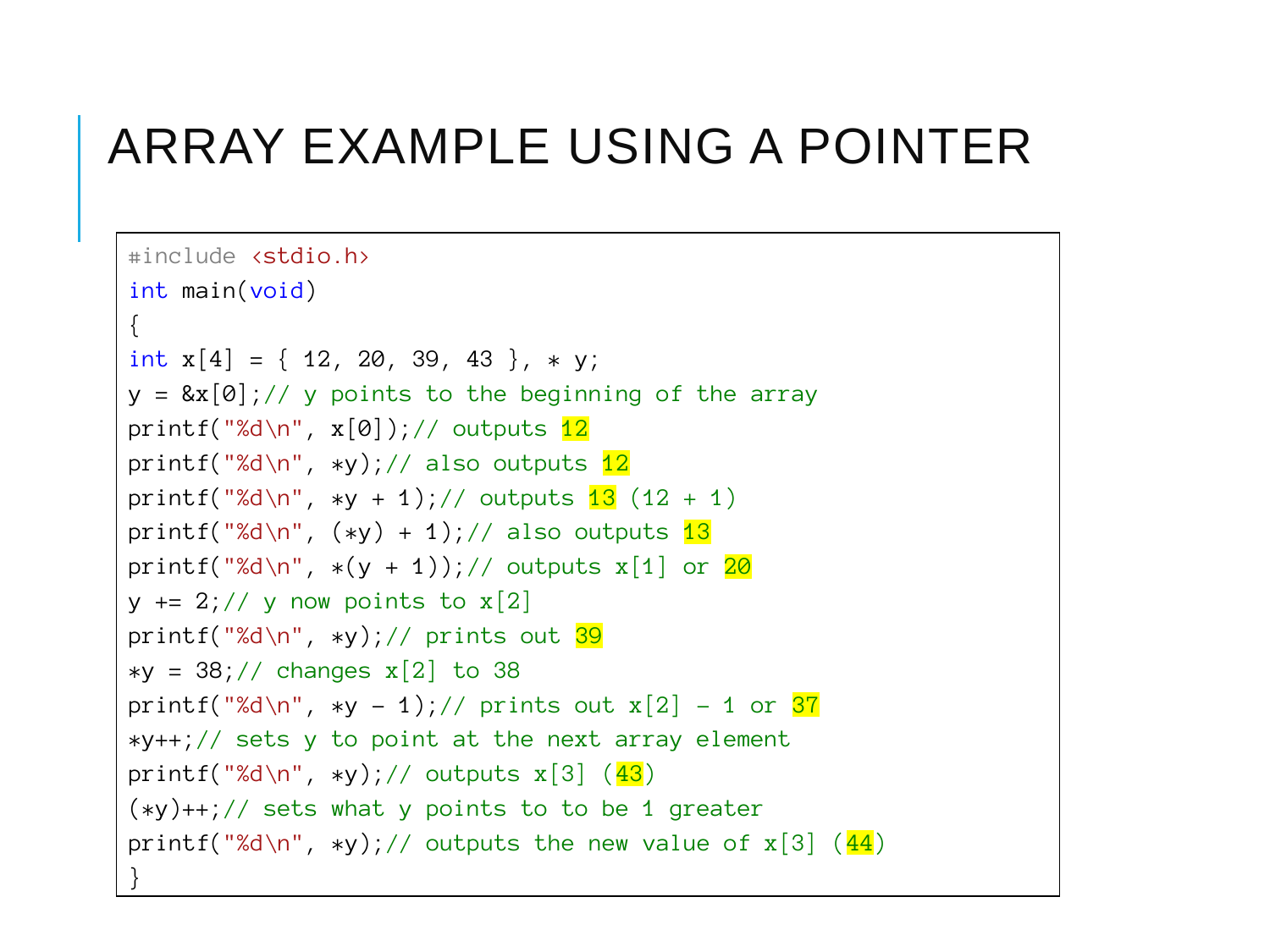

# Array Example Using a Pointer
#include <stdio.h>
int main(void)
{
int x[4] = { 12, 20, 39, 43 }, * y;
y = &x[0];// y points to the beginning of the array
printf("%d\n", x[0]);// outputs 12
printf("%d\n", *y);// also outputs 12
printf("%d\n", *y + 1);// outputs 13 (12 + 1)
printf("%d\n", (*y) + 1);// also outputs 13
printf("%d\n", *(y + 1));// outputs x[1] or 20
y += 2;// y now points to x[2]
printf("%d\n", *y);// prints out 39
*y = 38;// changes x[2] to 38
printf("%d\n", *y - 1);// prints out x[2] - 1 or 37
*y++;// sets y to point at the next array element
printf("%d\n", *y);// outputs x[3] (43)
(*y)++;// sets what y points to to be 1 greater
printf("%d\n", *y);// outputs the new value of x[3] (44)
}